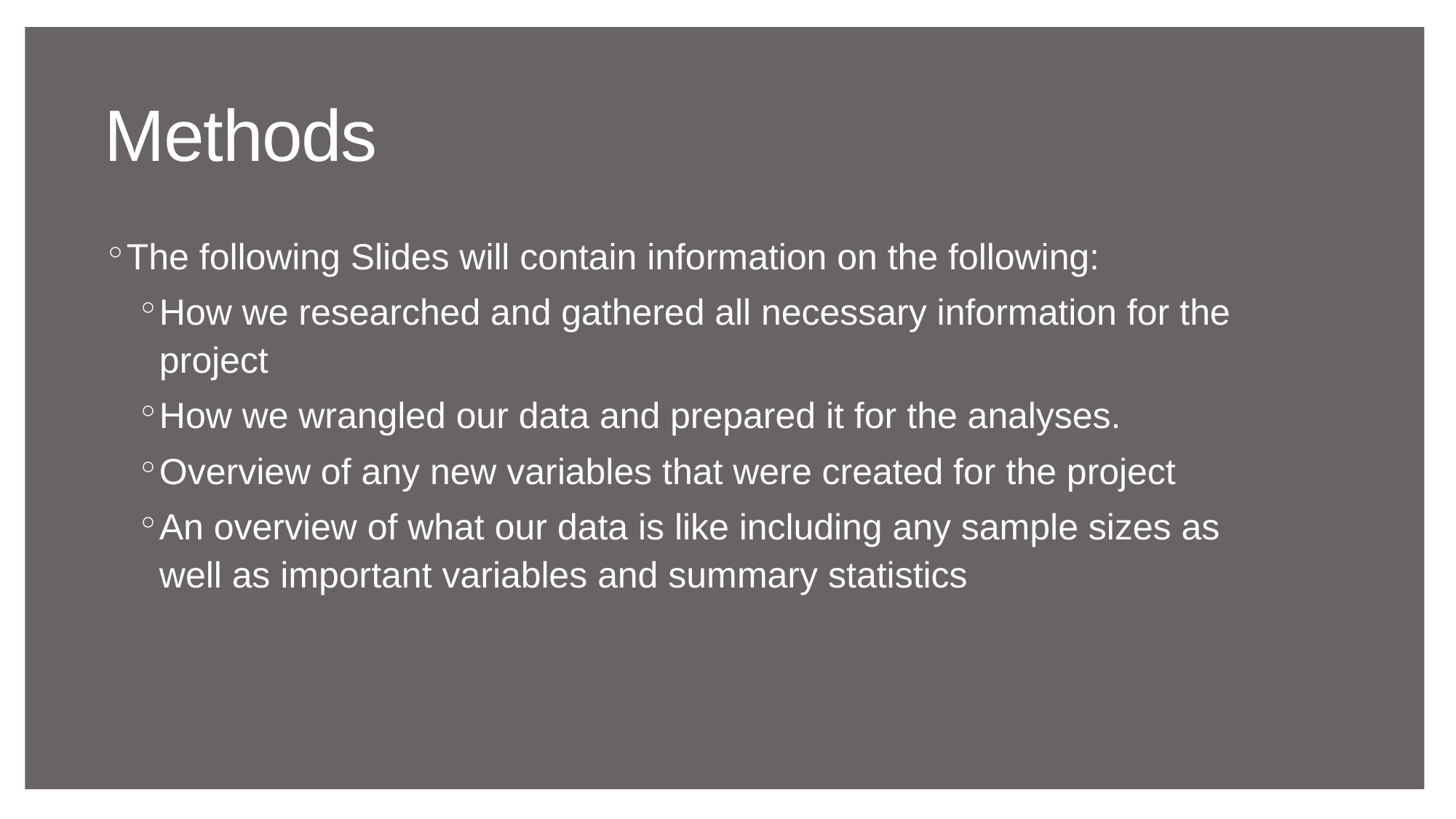

# Methods
The following Slides will contain information on the following:
How we researched and gathered all necessary information for the project
How we wrangled our data and prepared it for the analyses.
Overview of any new variables that were created for the project
An overview of what our data is like including any sample sizes as well as important variables and summary statistics